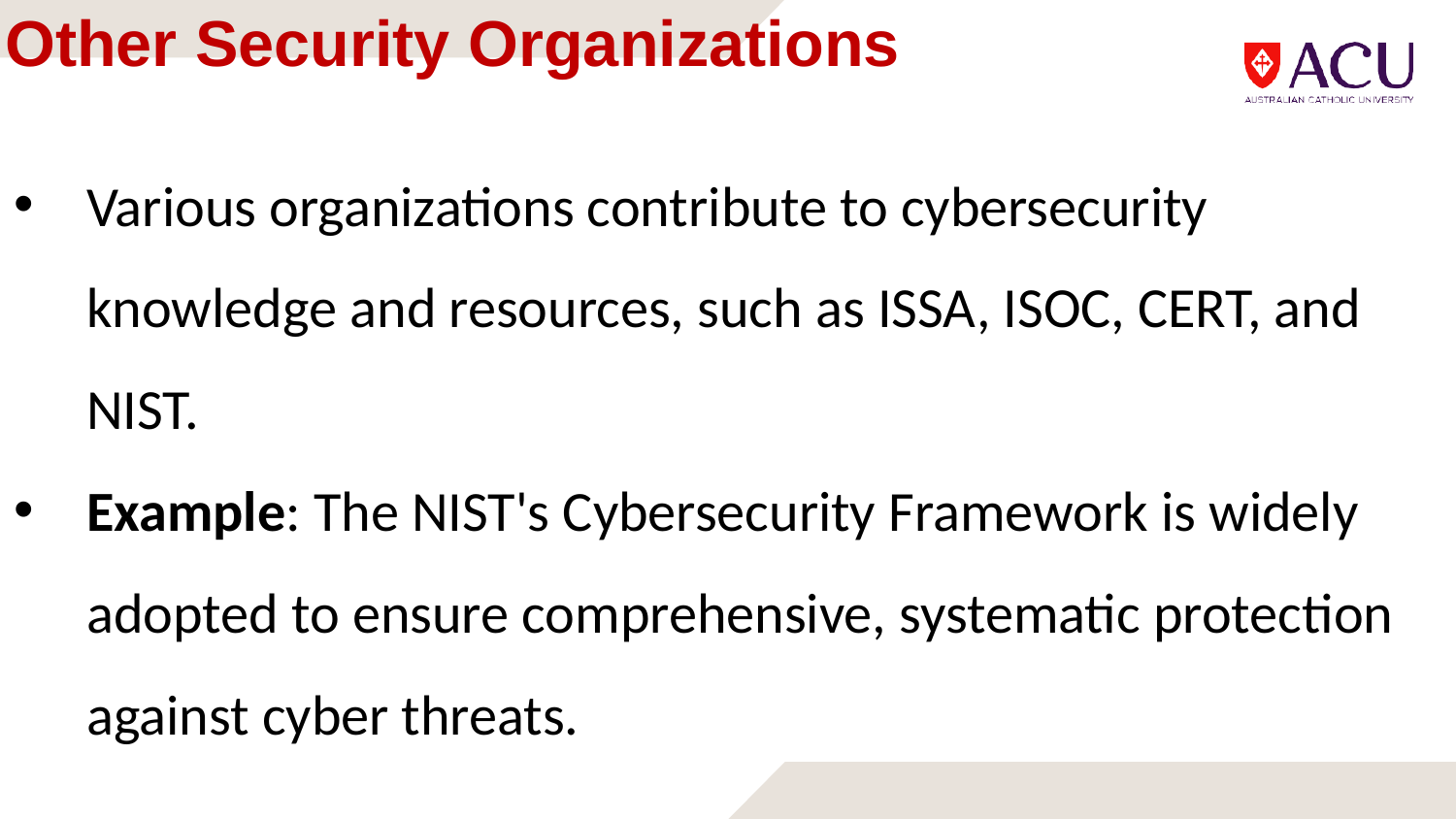

# Other Security Organizations
Various organizations contribute to cybersecurity knowledge and resources, such as ISSA, ISOC, CERT, and NIST.
Example: The NIST's Cybersecurity Framework is widely adopted to ensure comprehensive, systematic protection against cyber threats.